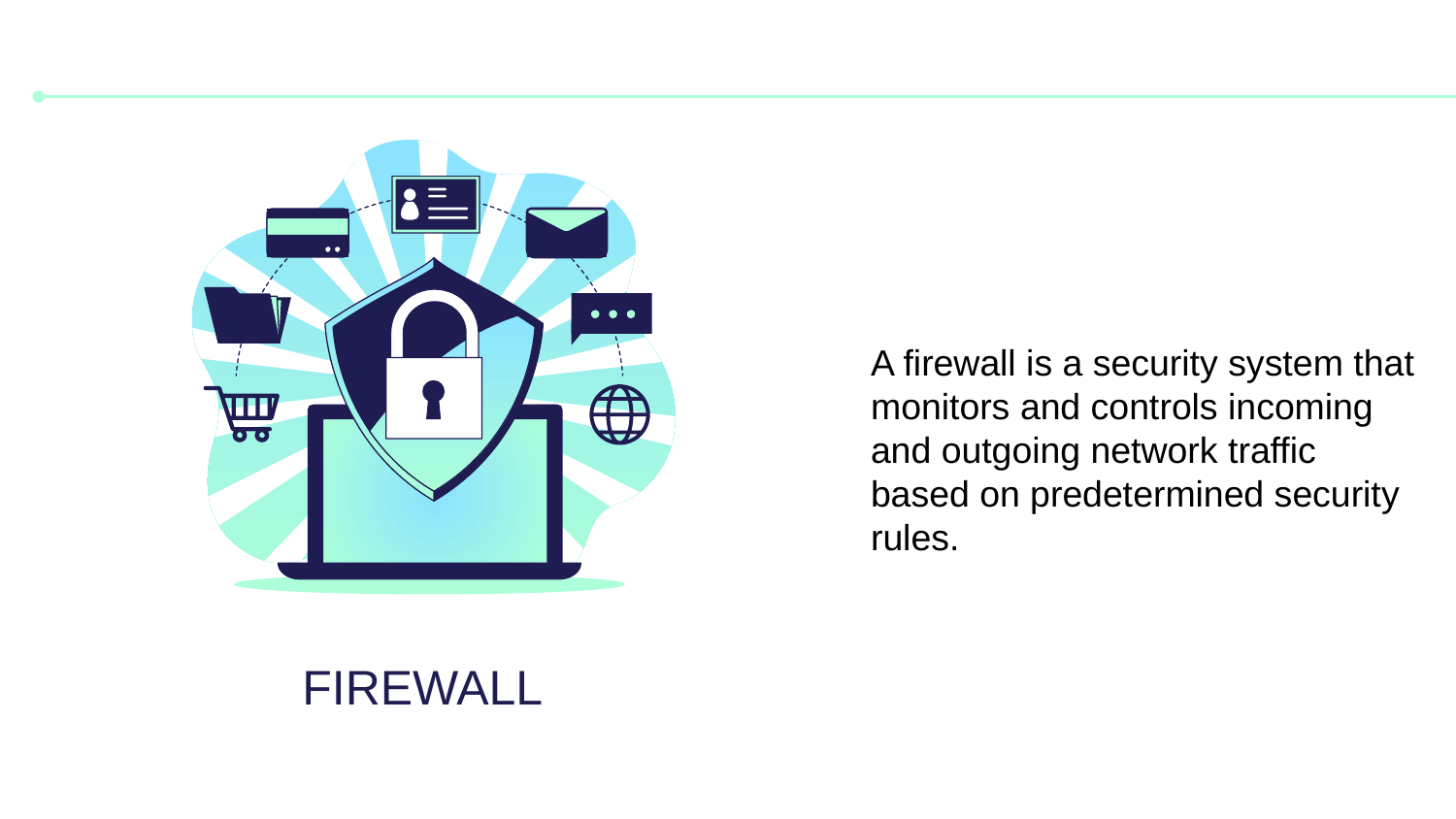

#

A firewall is a security system that monitors and controls incoming and outgoing network traffic based on predetermined security rules.
FIREWALL